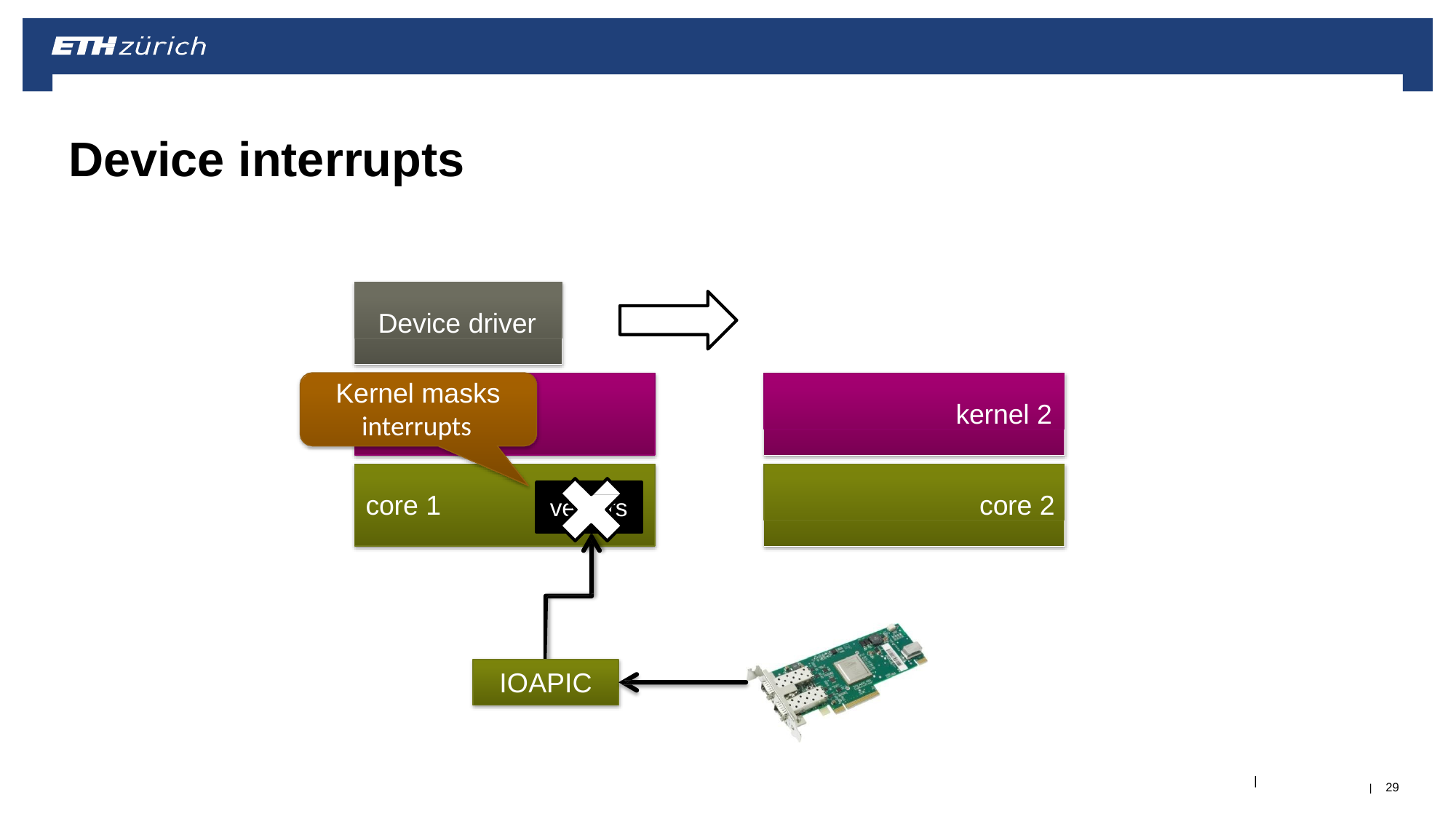

# Device interrupts

Device driver

kernel 2
Kernel masks

interrupts

core 2

core 1
vectors

IOAPIC

|
|   29